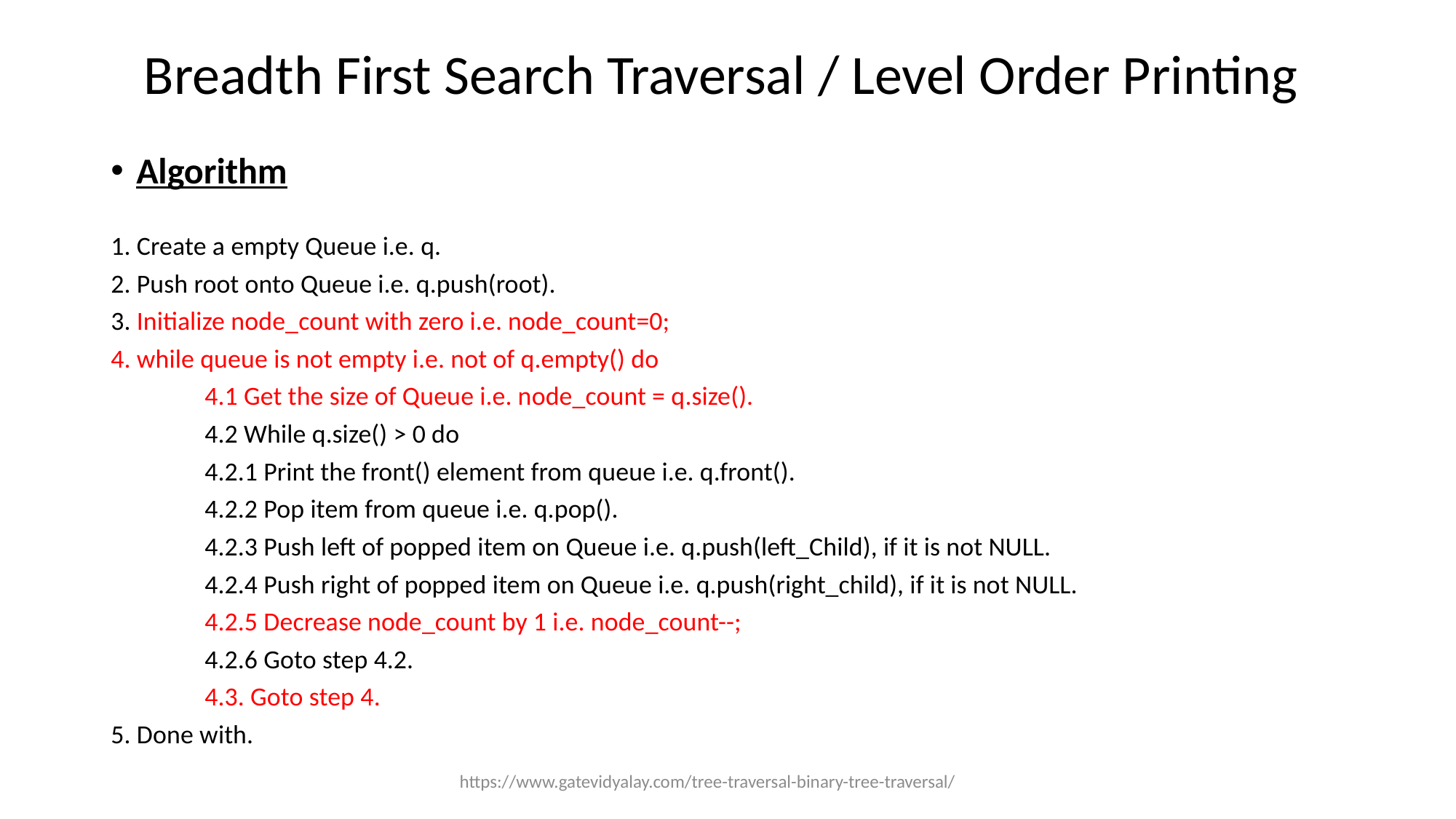

# Breadth First Search Traversal / Level Order Printing
Algorithm

1. Create a empty Queue i.e. q.
2. Push root onto Queue i.e. q.push(root).
3. Initialize node_count with zero i.e. node_count=0;
4. while queue is not empty i.e. not of q.empty() do
	4.1 Get the size of Queue i.e. node_count = q.size().
	4.2 While q.size() > 0 do
		4.2.1 Print the front() element from queue i.e. q.front().
		4.2.2 Pop item from queue i.e. q.pop().
		4.2.3 Push left of popped item on Queue i.e. q.push(left_Child), if it is not NULL.
		4.2.4 Push right of popped item on Queue i.e. q.push(right_child), if it is not NULL.
		4.2.5 Decrease node_count by 1 i.e. node_count--;
		4.2.6 Goto step 4.2.
	4.3. Goto step 4.
5. Done with.
https://www.gatevidyalay.com/tree-traversal-binary-tree-traversal/